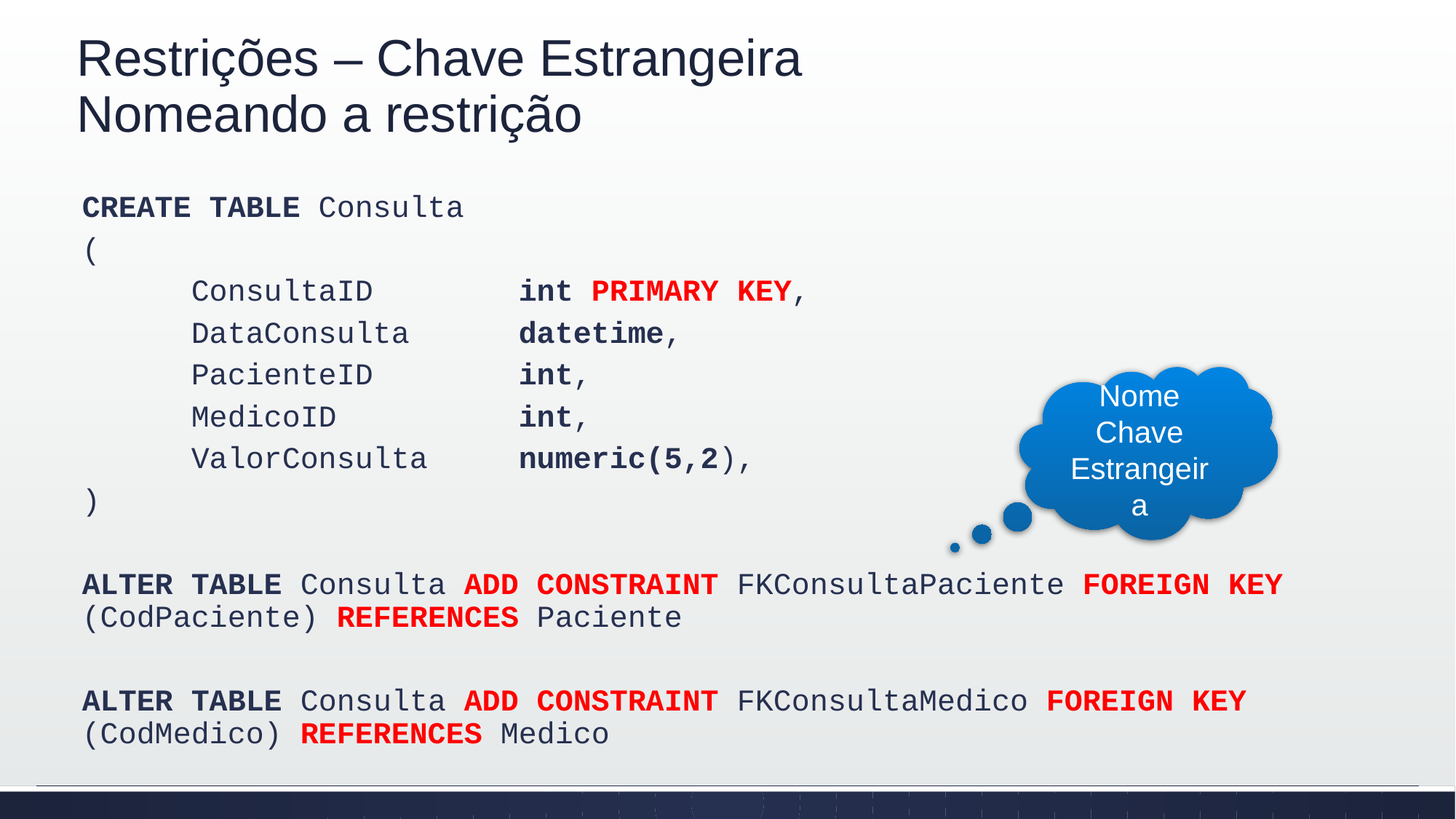

# Restrições – Chave Estrangeira Nomeando a restrição
CREATE TABLE Consulta
(
	ConsultaID		int PRIMARY KEY,
	DataConsulta	datetime,
	PacienteID		int,
	MedicoID		int,
	ValorConsulta	numeric(5,2),
)

ALTER TABLE Consulta ADD CONSTRAINT FKConsultaPaciente FOREIGN KEY (CodPaciente) REFERENCES Paciente

ALTER TABLE Consulta ADD CONSTRAINT FKConsultaMedico FOREIGN KEY (CodMedico) REFERENCES Medico
Nome Chave Estrangeira